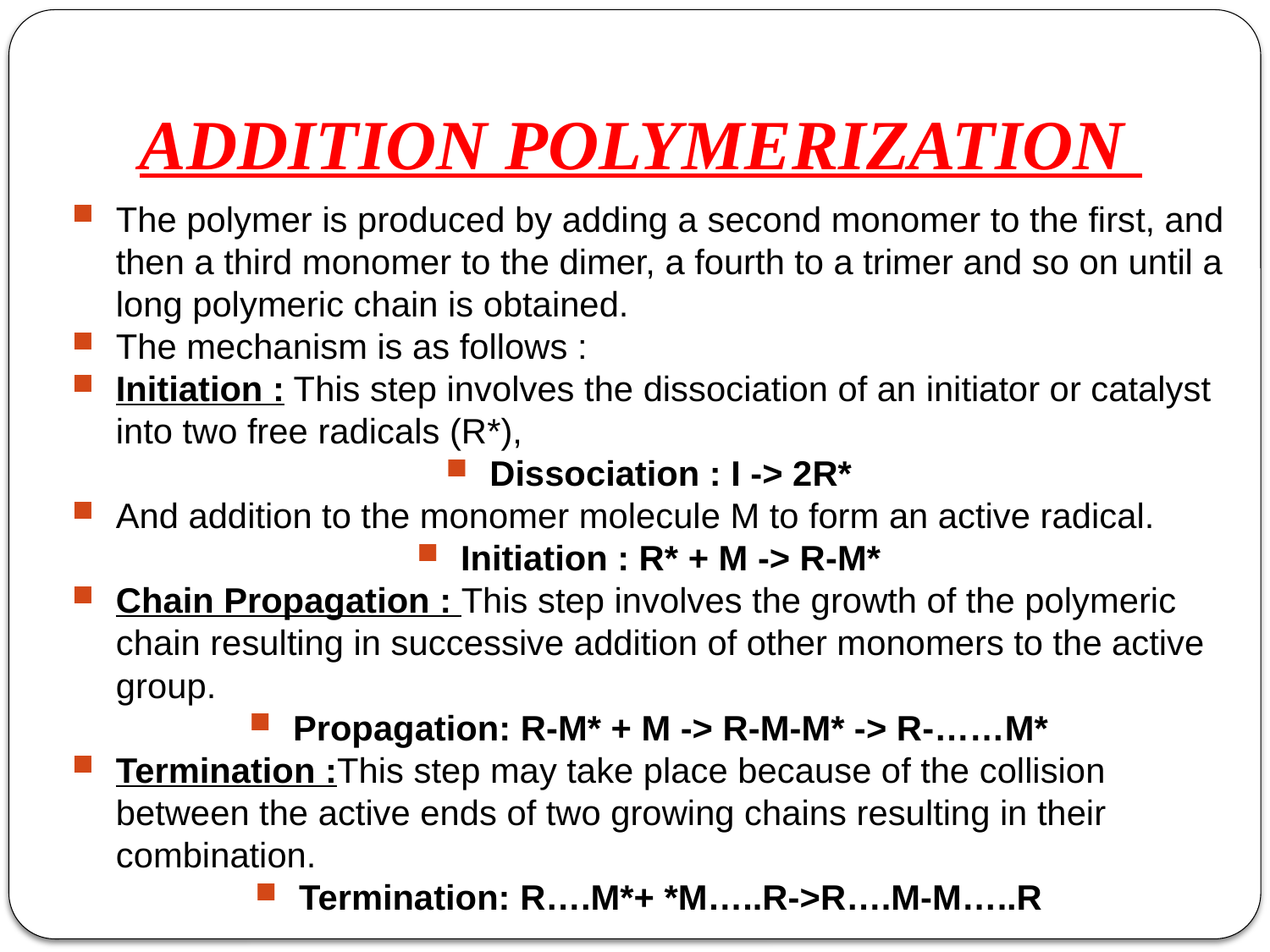

# ADDITION POLYMERIZATION
The polymer is produced by adding a second monomer to the first, and then a third monomer to the dimer, a fourth to a trimer and so on until a long polymeric chain is obtained.
The mechanism is as follows :
Initiation : This step involves the dissociation of an initiator or catalyst into two free radicals (R*),
Dissociation : I -> 2R*
And addition to the monomer molecule M to form an active radical.
Initiation : R* + M -> R-M*
Chain Propagation : This step involves the growth of the polymeric chain resulting in successive addition of other monomers to the active group.
Propagation: R-M* + M -> R-M-M* -> R-……M*
Termination :This step may take place because of the collision between the active ends of two growing chains resulting in their combination.
Termination: R….M*+ *M…..R->R….M-M…..R